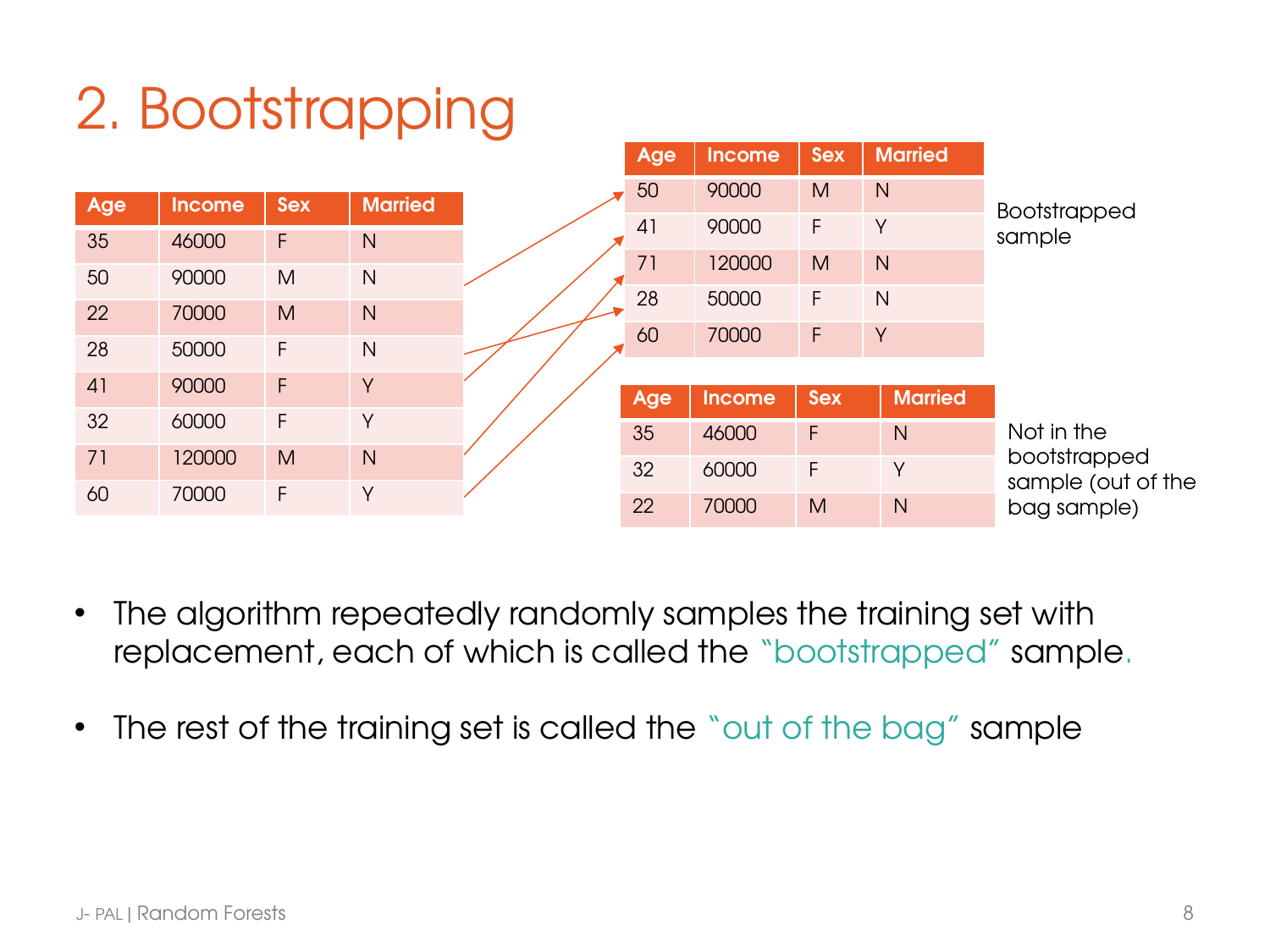

# 2. Bootstrapping
| Age | Income | Sex | Married |
| --- | --- | --- | --- |
| 50 | 90000 | M | N |
| 41 | 90000 | F | Y |
| 71 | 120000 | M | N |
| 28 | 50000 | F | N |
| 60 | 70000 | F | Y |
| Age | Income | Sex | Married |
| --- | --- | --- | --- |
| 35 | 46000 | F | N |
| 50 | 90000 | M | N |
| 22 | 70000 | M | N |
| 28 | 50000 | F | N |
| 41 | 90000 | F | Y |
| 32 | 60000 | F | Y |
| 71 | 120000 | M | N |
| 60 | 70000 | F | Y |
Bootstrapped sample
| Age | Income | Sex | Married |
| --- | --- | --- | --- |
| 35 | 46000 | F | N |
| 32 | 60000 | F | Y |
| 22 | 70000 | M | N |
Not in the bootstrapped sample (out of the bag sample)
The algorithm repeatedly randomly samples the training set with replacement, each of which is called the “bootstrapped” sample.

The rest of the training set is called the “out of the bag” sample
J- PAL | Random Forests
8